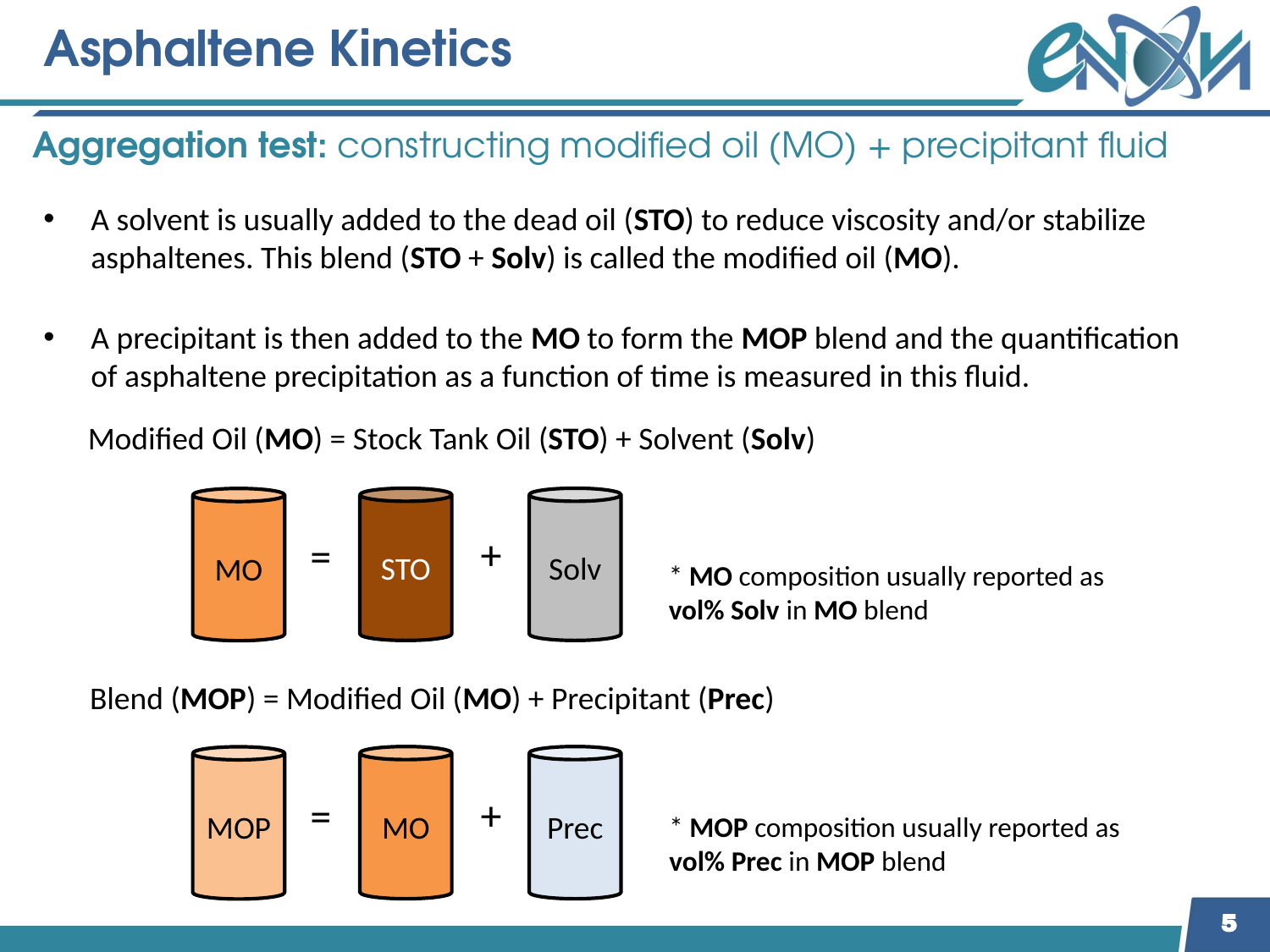

Asphaltene Kinetics
Aggregation test: constructing modified oil (MO) + precipitant fluid
A solvent is usually added to the dead oil (STO) to reduce viscosity and/or stabilize asphaltenes. This blend (STO + Solv) is called the modified oil (MO).
A precipitant is then added to the MO to form the MOP blend and the quantification of asphaltene precipitation as a function of time is measured in this fluid.
Modified Oil (MO) = Stock Tank Oil (STO) + Solvent (Solv)
STO
Solv
MO
+
=
* MO composition usually reported as vol% Solv in MO blend
Blend (MOP) = Modified Oil (MO) + Precipitant (Prec)
MO
Prec
MOP
+
=
* MOP composition usually reported as vol% Prec in MOP blend
5